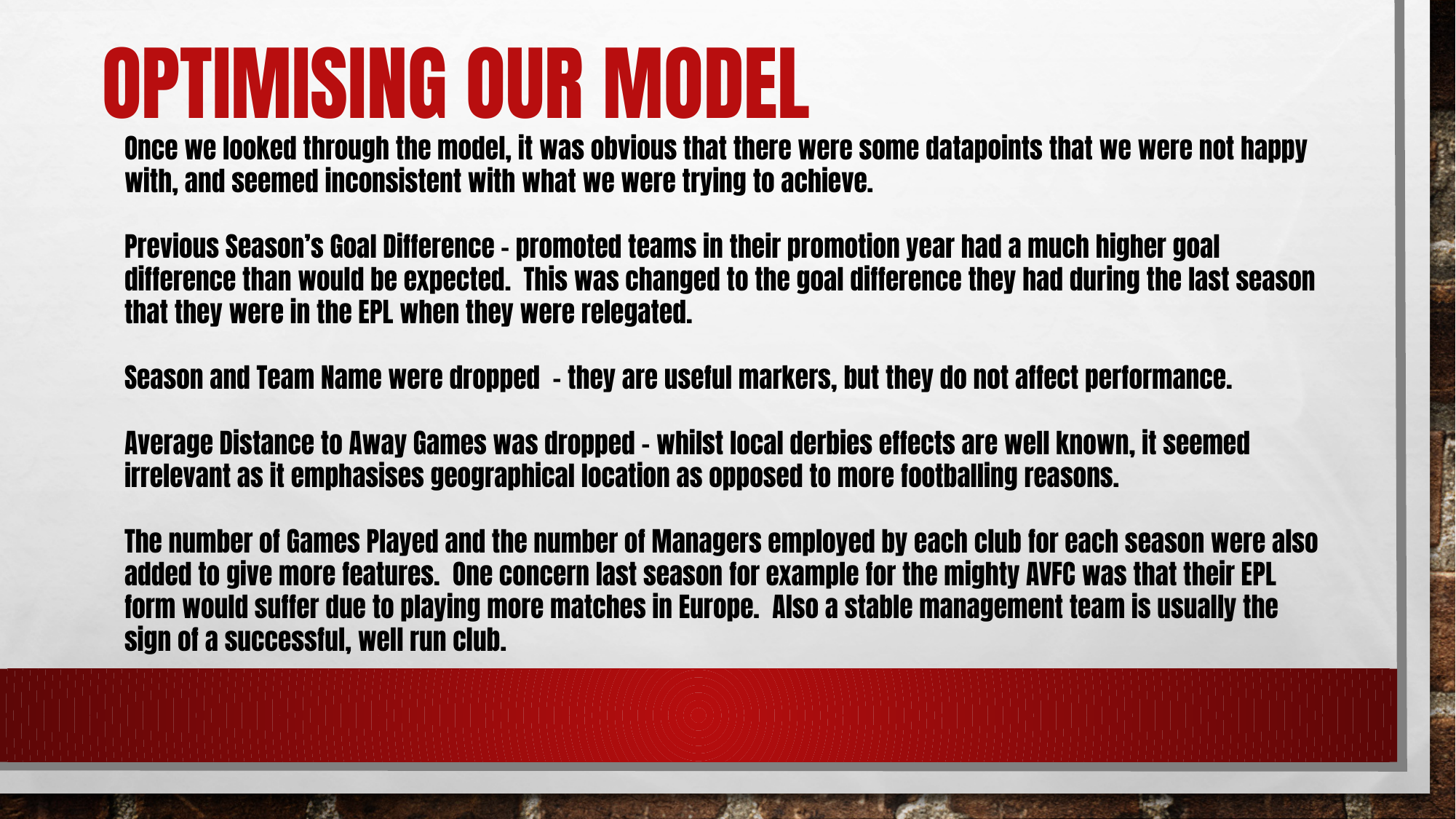

# Optimising our model

Once we looked through the model, it was obvious that there were some datapoints that we were not happy with, and seemed inconsistent with what we were trying to achieve.
Previous Season’s Goal Difference – promoted teams in their promotion year had a much higher goal difference than would be expected.  This was changed to the goal difference they had during the last season that they were in the EPL when they were relegated.

Season and Team Name were dropped  – they are useful markers, but they do not affect performance.

Average Distance to Away Games was dropped – whilst local derbies effects are well known, it seemed irrelevant as it emphasises geographical location as opposed to more footballing reasons.

The number of Games Played and the number of Managers employed by each club for each season were also added to give more features.  One concern last season for example for the mighty AVFC was that their EPL form would suffer due to playing more matches in Europe.  Also a stable management team is usually the sign of a successful, well run club.